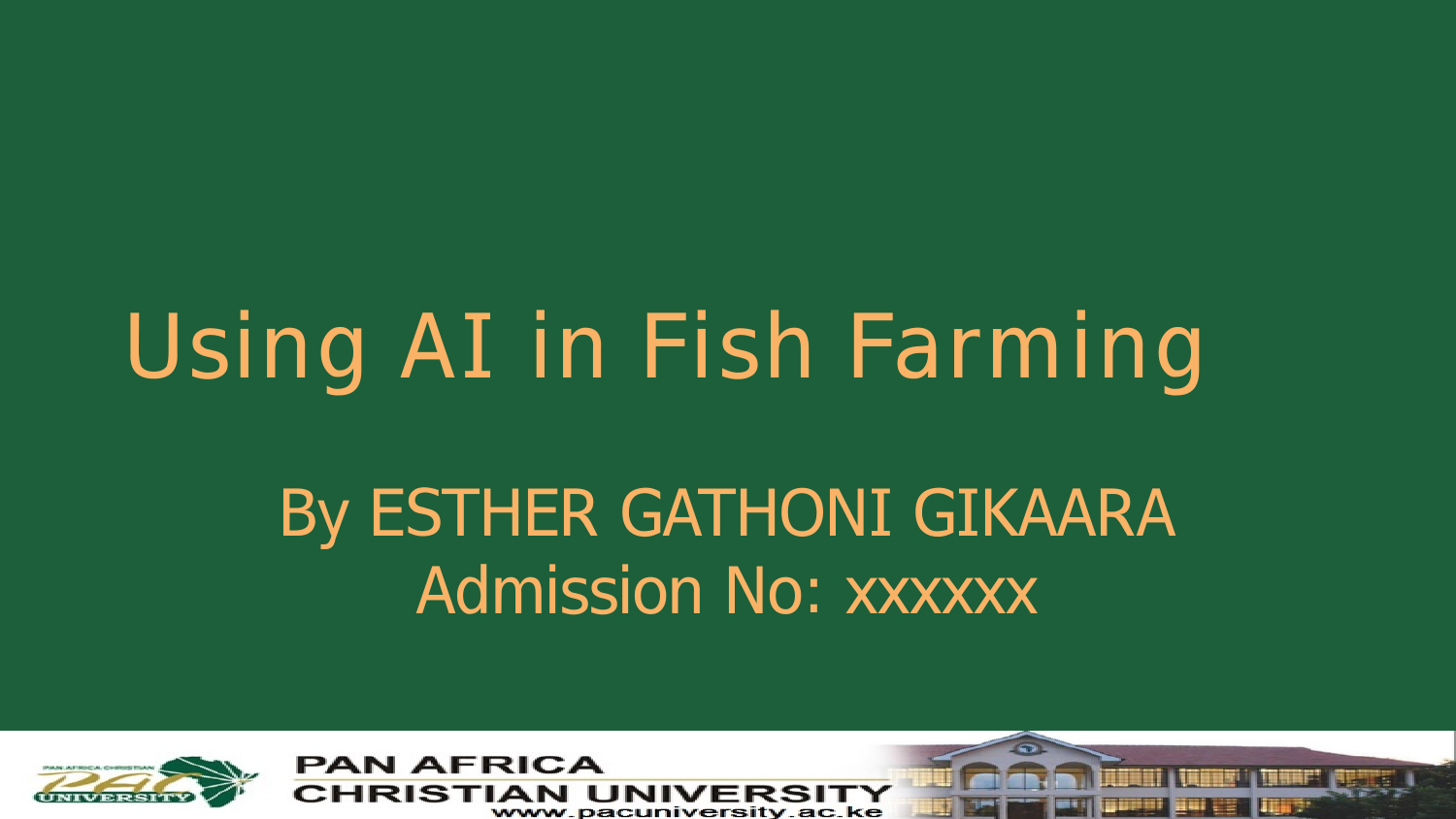

# Using AI in Fish Farming
By ESTHER GATHONI GIKAARA
Admission No: xxxxxx